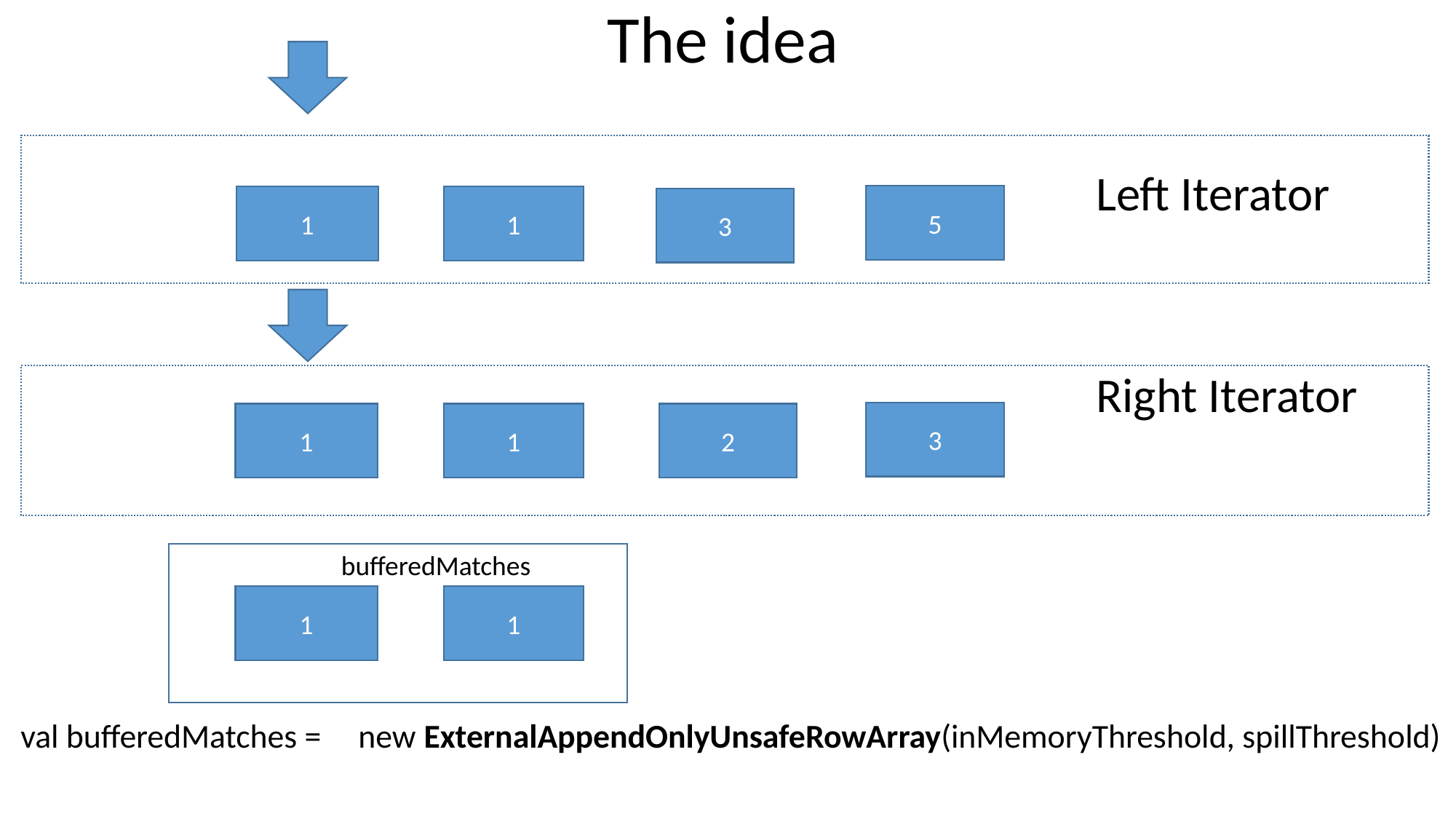

The idea

Left Iterator
5
1
1
3

Right Iterator

3
1
1
2
bufferedMatches

1
1
val bufferedMatches =     new ExternalAppendOnlyUnsafeRowArray(inMemoryThreshold, spillThreshold)